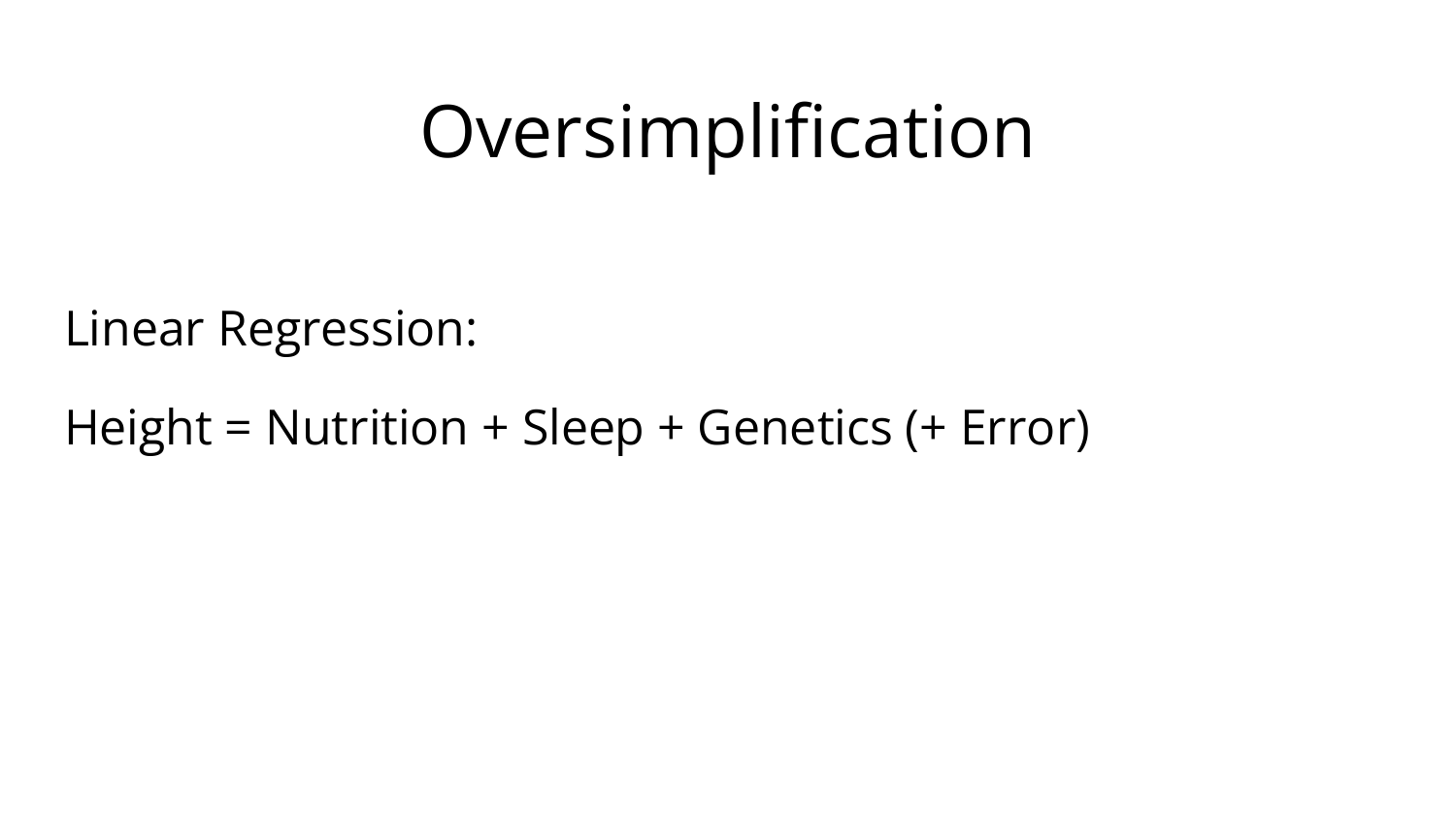

# Oversimplification

Linear Regression:
Height = Nutrition + Sleep + Genetics (+ Error)